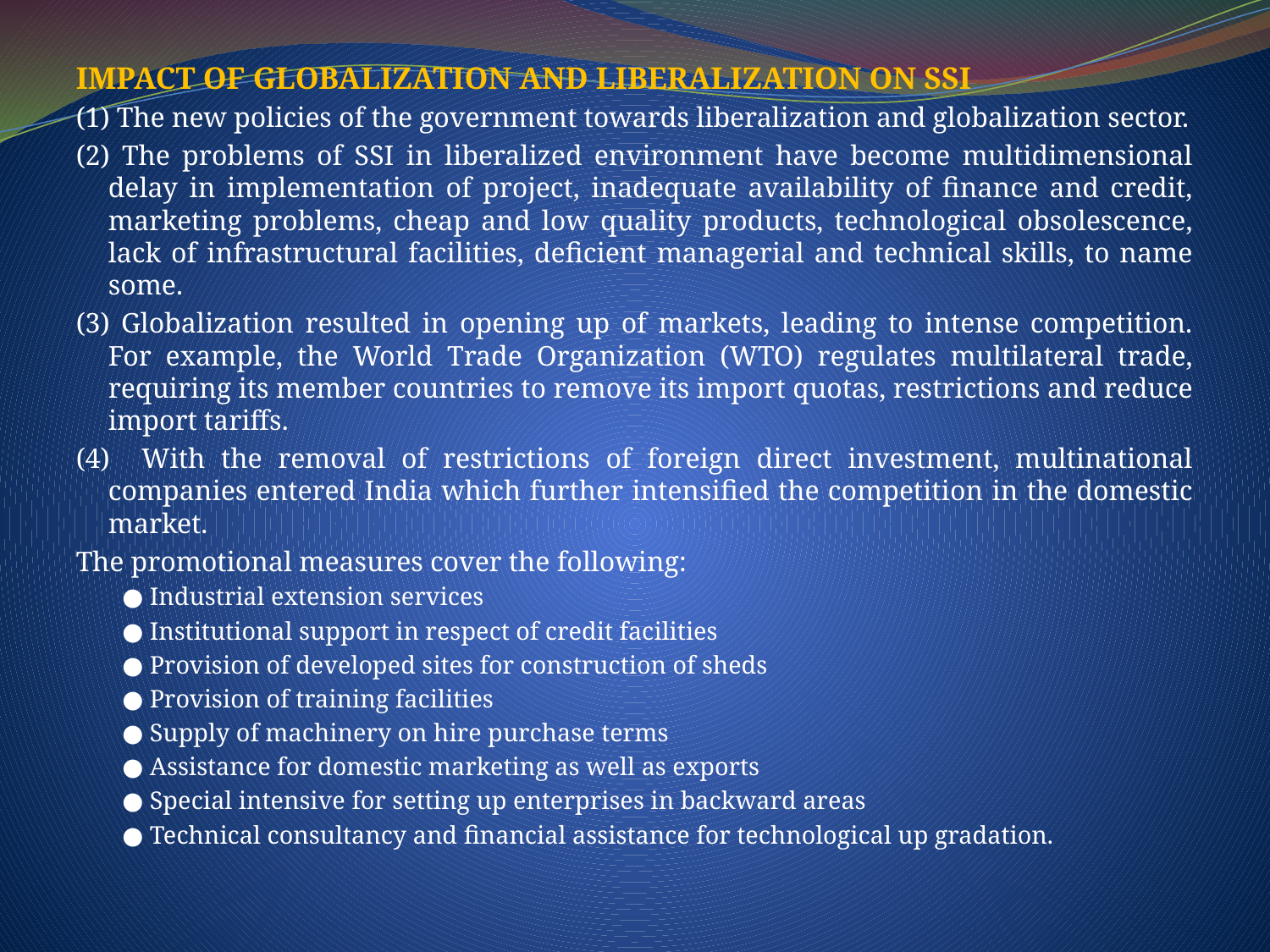

IMPACT OF GLOBALIZATION AND LIBERALIZATION ON SSI
(1) The new policies of the government towards liberalization and globalization sector.
(2) The problems of SSI in liberalized environment have become multidimensional delay in implementation of project, inadequate availability of finance and credit, marketing problems, cheap and low quality products, technological obsolescence, lack of infrastructural facilities, deficient managerial and technical skills, to name some.
(3) Globalization resulted in opening up of markets, leading to intense competition. For example, the World Trade Organization (WTO) regulates multilateral trade, requiring its member countries to remove its import quotas, restrictions and reduce import tariffs.
(4)  With the removal of restrictions of foreign direct investment, multinational companies entered India which further intensified the competition in the domestic market.
The promotional measures cover the following:
● Industrial extension services
● Institutional support in respect of credit facilities
● Provision of developed sites for construction of sheds
● Provision of training facilities
● Supply of machinery on hire purchase terms
● Assistance for domestic marketing as well as exports
● Special intensive for setting up enterprises in backward areas
● Technical consultancy and financial assistance for technological up gradation.